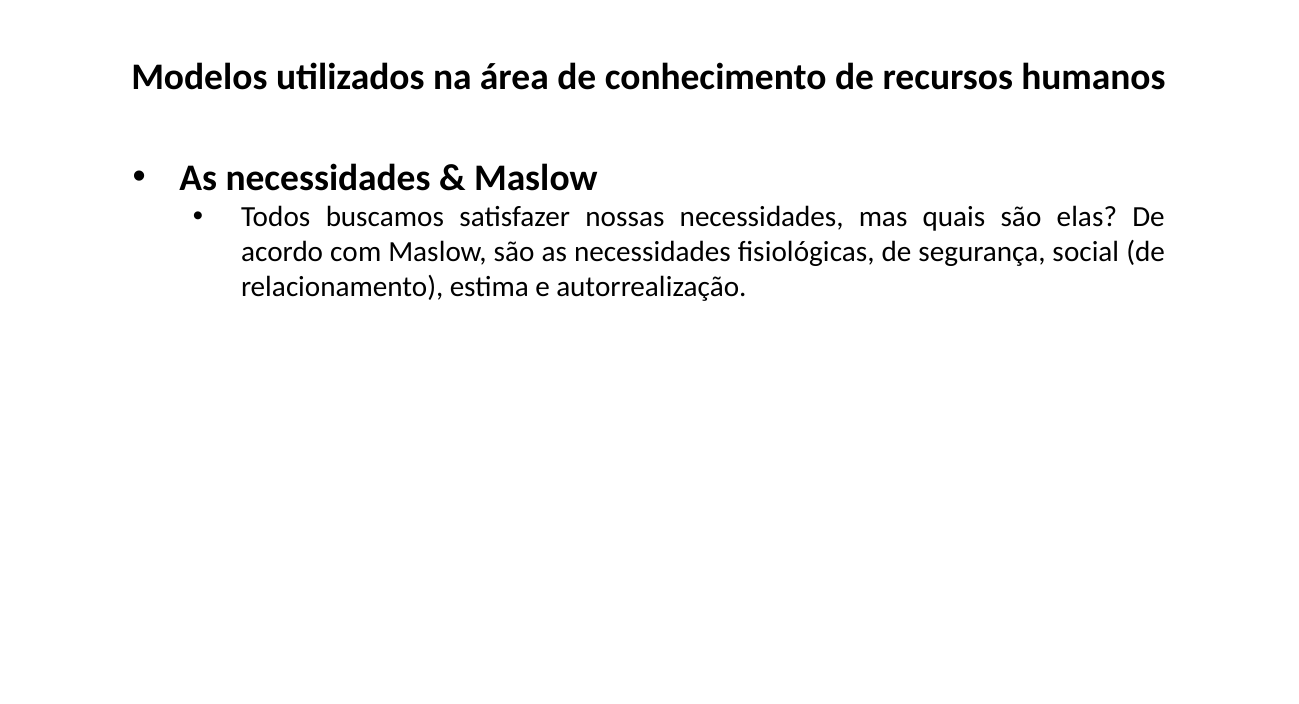

Modelos utilizados na área de conhecimento de recursos humanos
As necessidades & Maslow
Todos buscamos satisfazer nossas necessidades, mas quais são elas? De acordo com Maslow, são as necessidades fisiológicas, de segurança, social (de relacionamento), estima e autorrealização.
EXEMLO